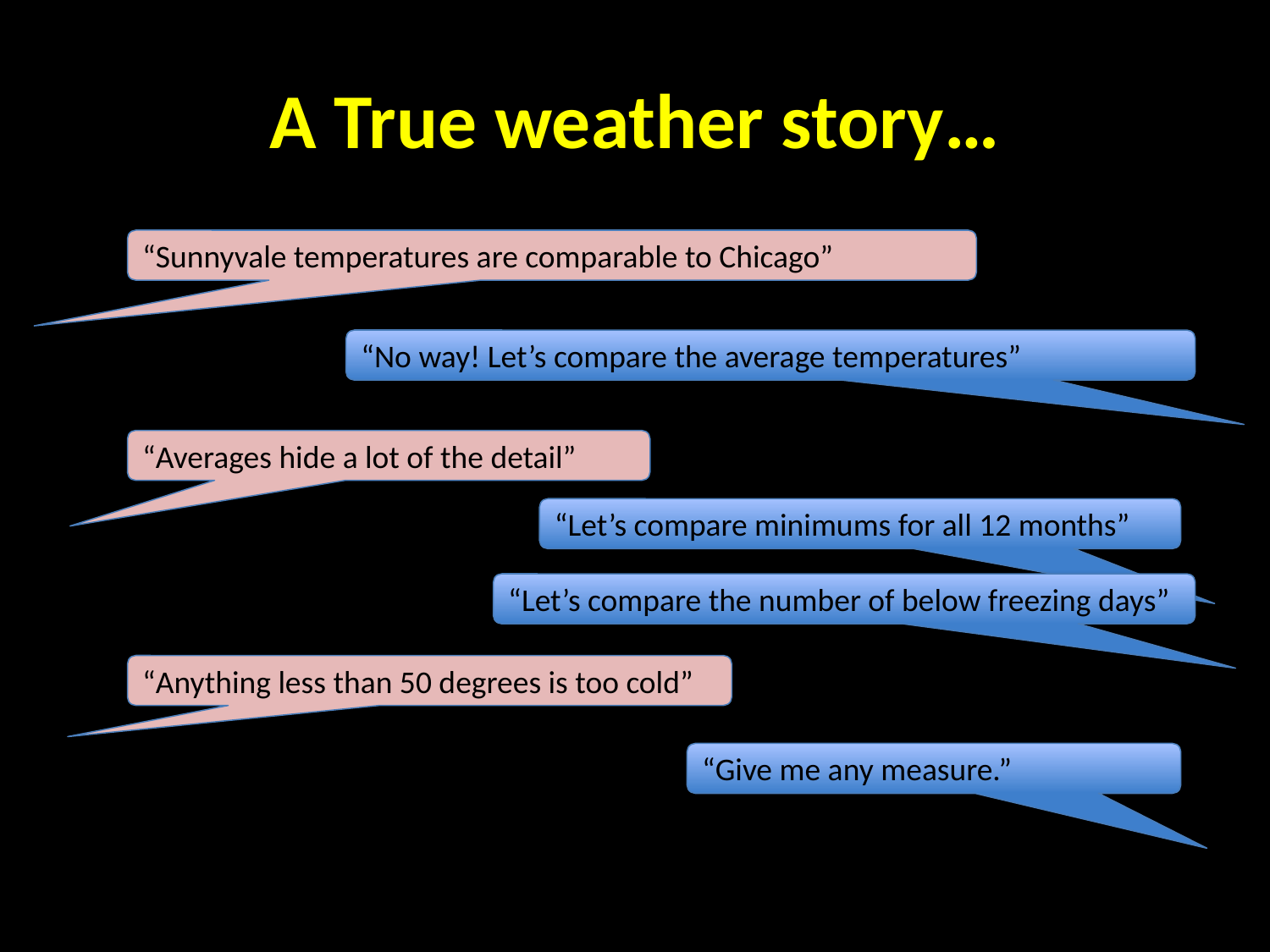

# A True weather story…
“Sunnyvale temperatures are comparable to Chicago”
“No way! Let’s compare the average temperatures”
“Averages hide a lot of the detail”
“Let’s compare minimums for all 12 months”
“Let’s compare the number of below freezing days”
“Anything less than 50 degrees is too cold”
“Give me any measure.”